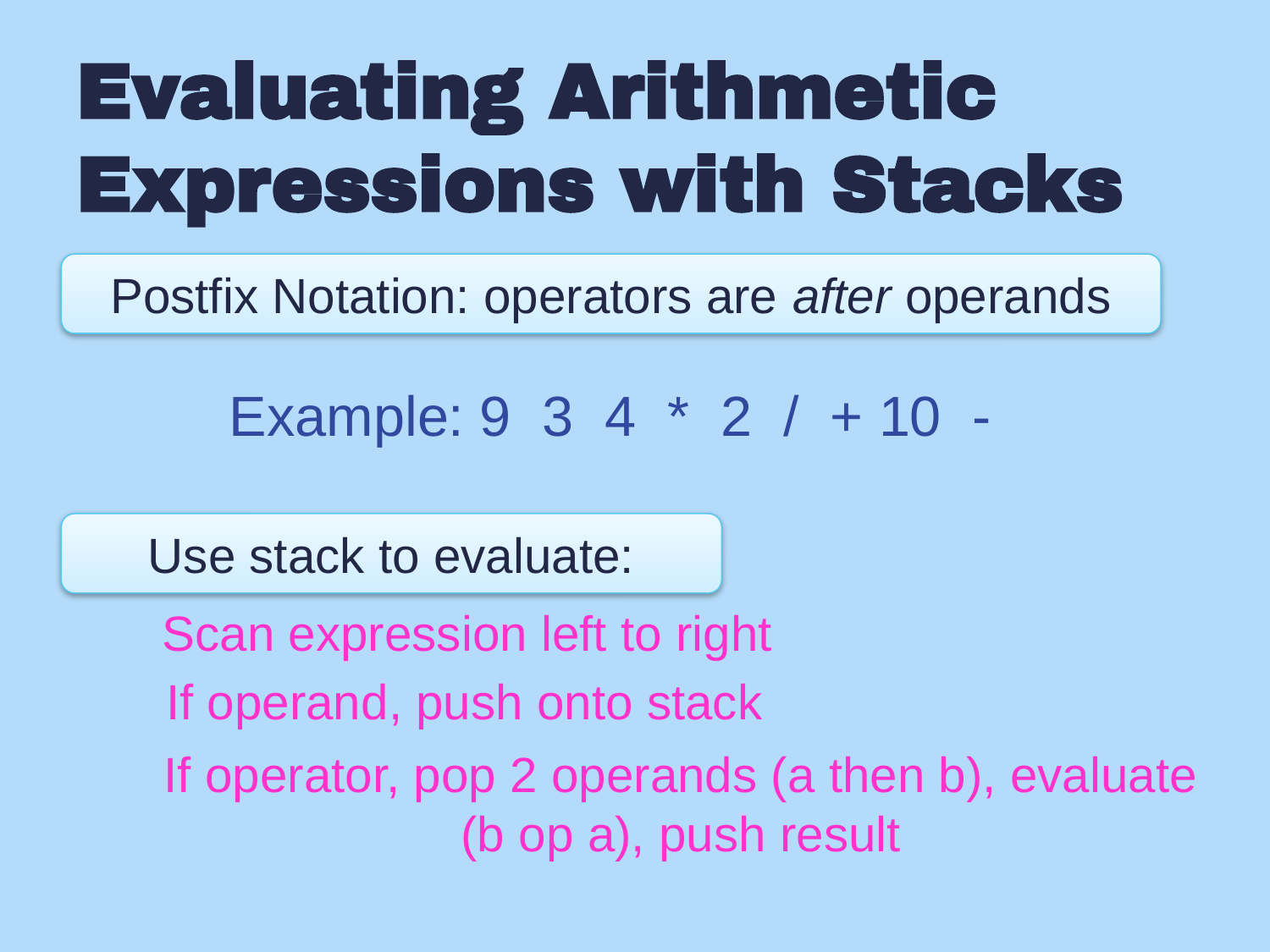

# Evaluating Arithmetic Expressions with Stacks
Postfix Notation: operators are after operands
Example: 9  3  4  *  2  /  + 10  -
Use stack to evaluate:
Scan expression left to right
If operand, push onto stack
If operator, pop 2 operands (a then b), evaluate (b op a), push result